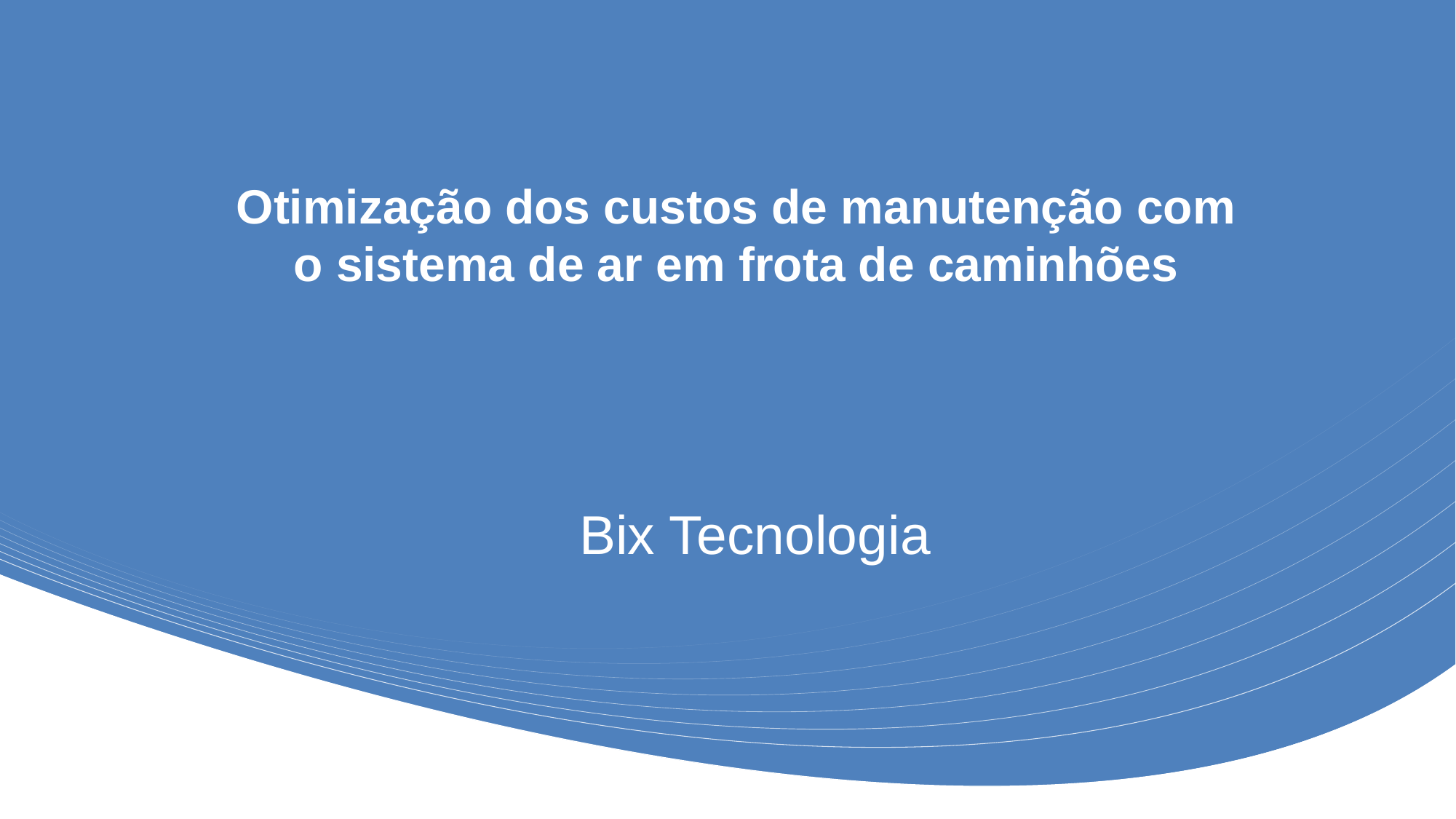

# Otimização dos custos de manutenção com o sistema de ar em frota de caminhões
Bix Tecnologia